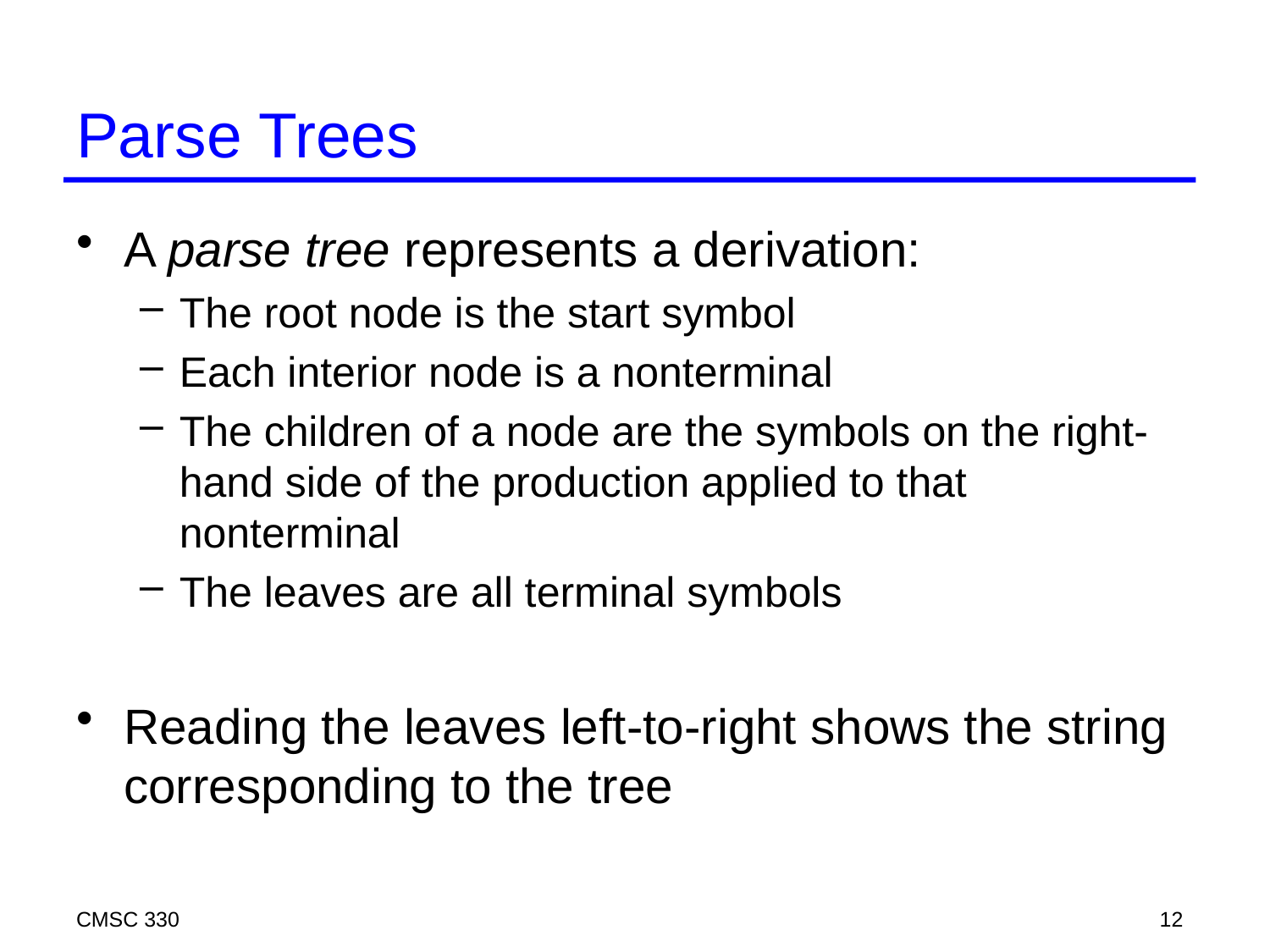

# Parse Trees
A parse tree represents a derivation:
The root node is the start symbol
Each interior node is a nonterminal
The children of a node are the symbols on the right-hand side of the production applied to that nonterminal
The leaves are all terminal symbols

Reading the leaves left-to-right shows the string corresponding to the tree
CMSC 330
12